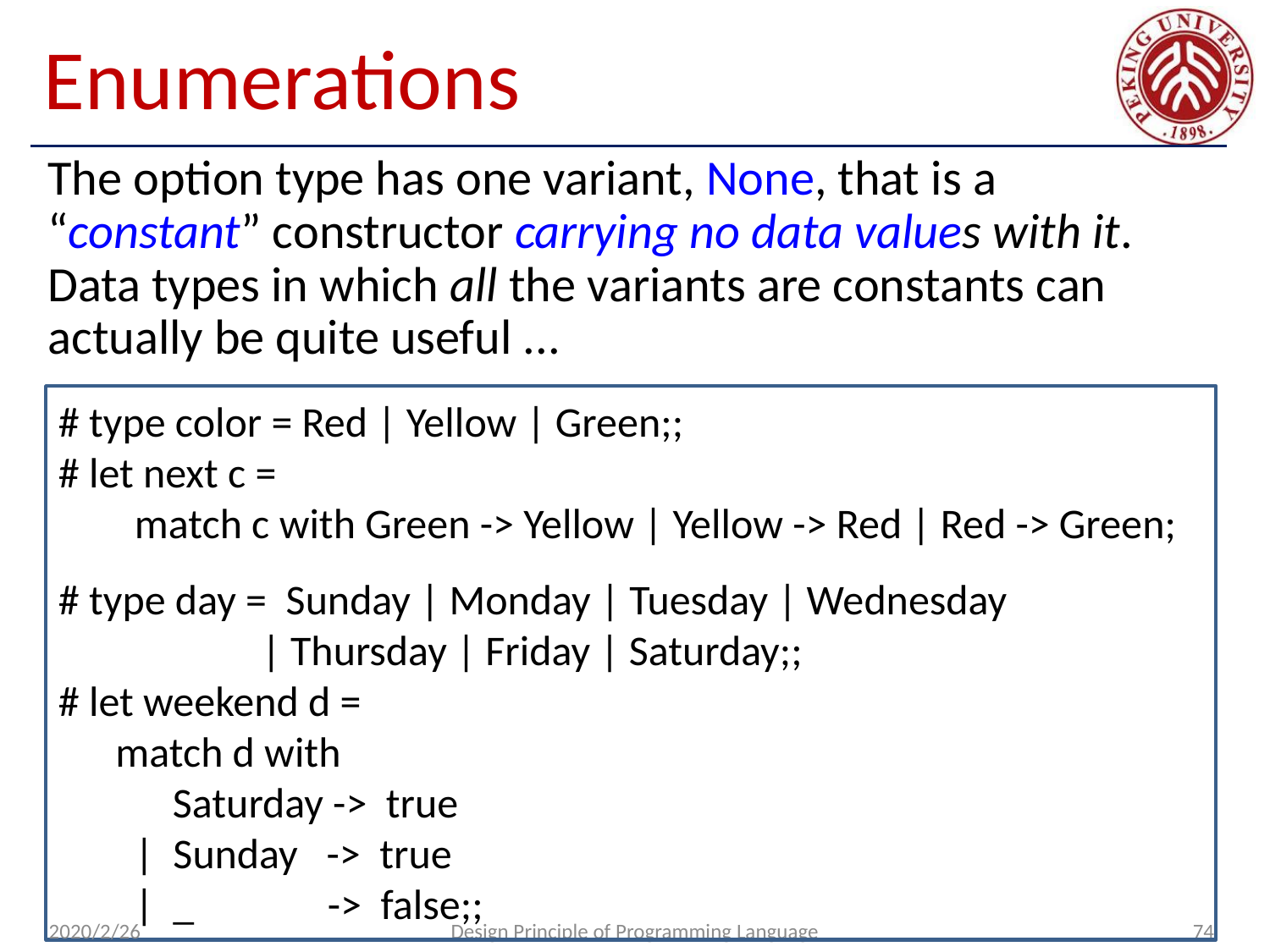

# Enumerations
The option type has one variant, None, that is a “constant” constructor carrying no data values with it.
Data types in which all the variants are constants can actually be quite useful ...
# type color = Red | Yellow | Green;;
# let next c =
match c with Green -> Yellow | Yellow -> Red
| Red -> Green;
# type color = Red | Yellow | Green;;
# let next c =
        match c with Green -> Yellow | Yellow -> Red | Red -> Green;

# type day =  Sunday | Monday | Tuesday | Wednesday
	        | Thursday | Friday | Saturday;;
# let weekend d =
      match d with
            Saturday ->  true
        |  Sunday   ->  true
        |  _              ->  false;;
2020/2/26
Design Principle of Programming Language
74